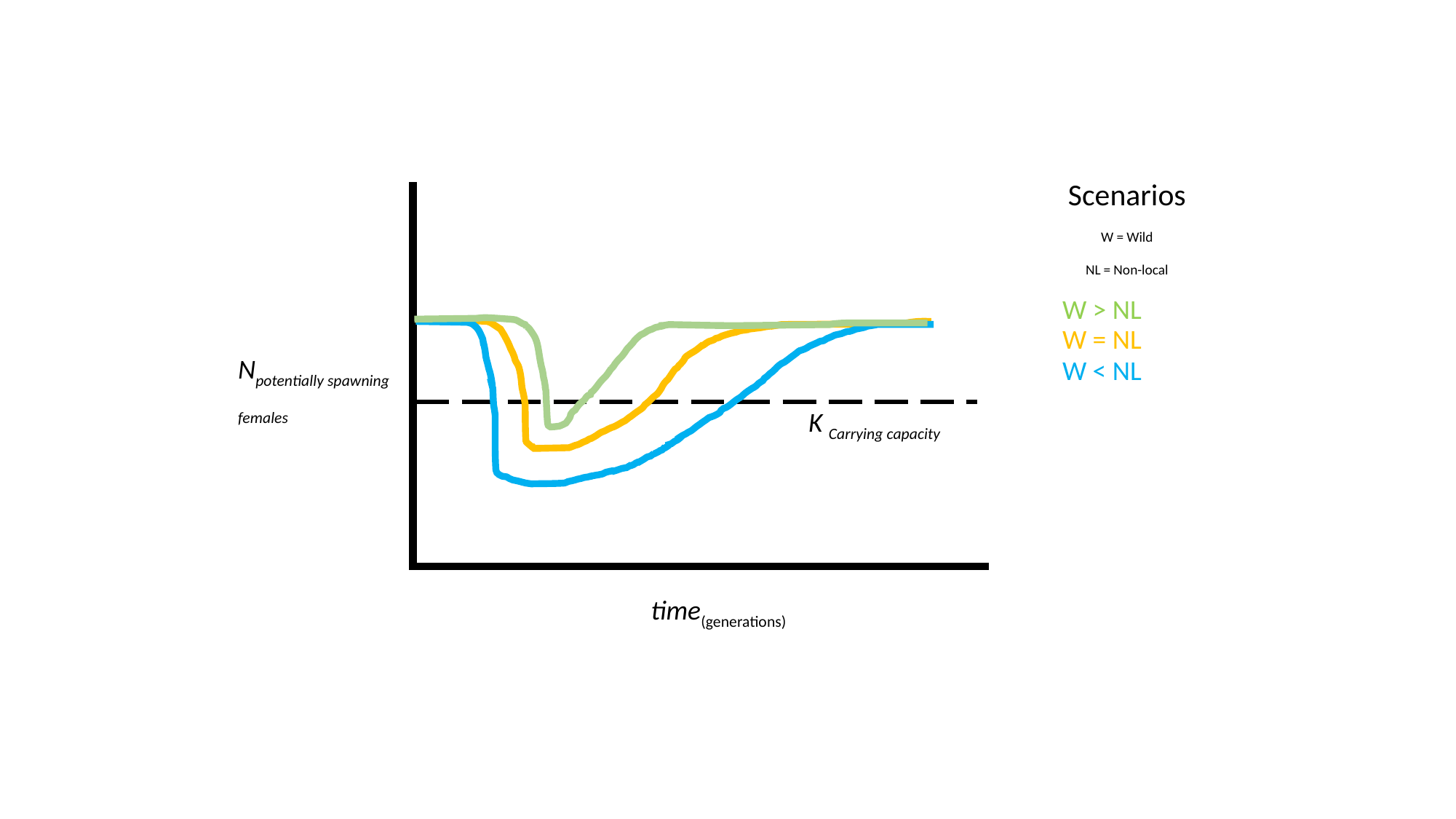

Scenarios
W = Wild
NL = Non-local

W > NL
W = NL

Npotentially spawning females
W < NL
K Carrying capacity
time(generations)